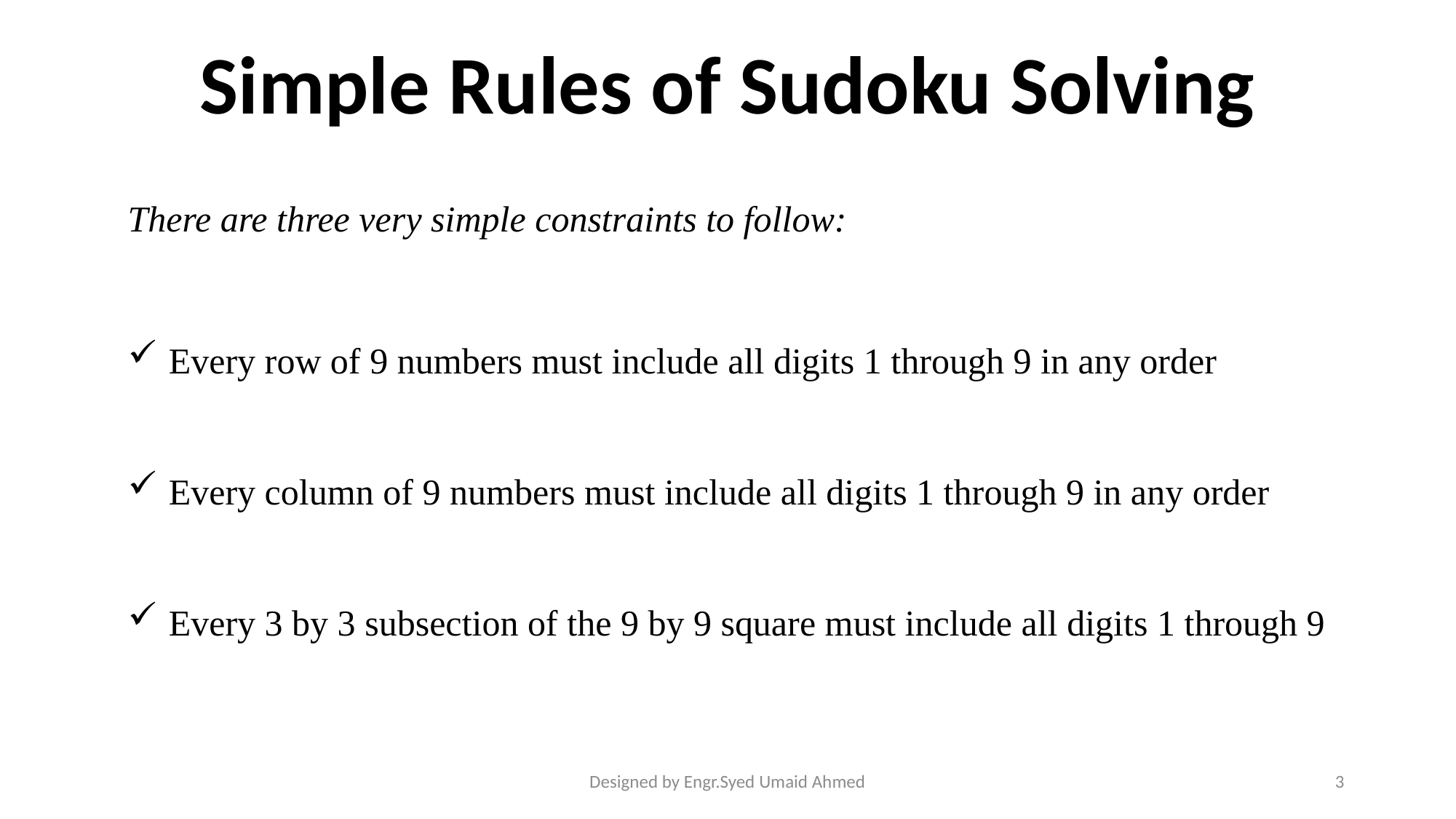

Simple Rules of Sudoku Solving
There are three very simple constraints to follow:

Every row of 9 numbers must include all digits 1 through 9 in any order

Every column of 9 numbers must include all digits 1 through 9 in any order

Every 3 by 3 subsection of the 9 by 9 square must include all digits 1 through 9

Designed by Engr.Syed Umaid Ahmed
3